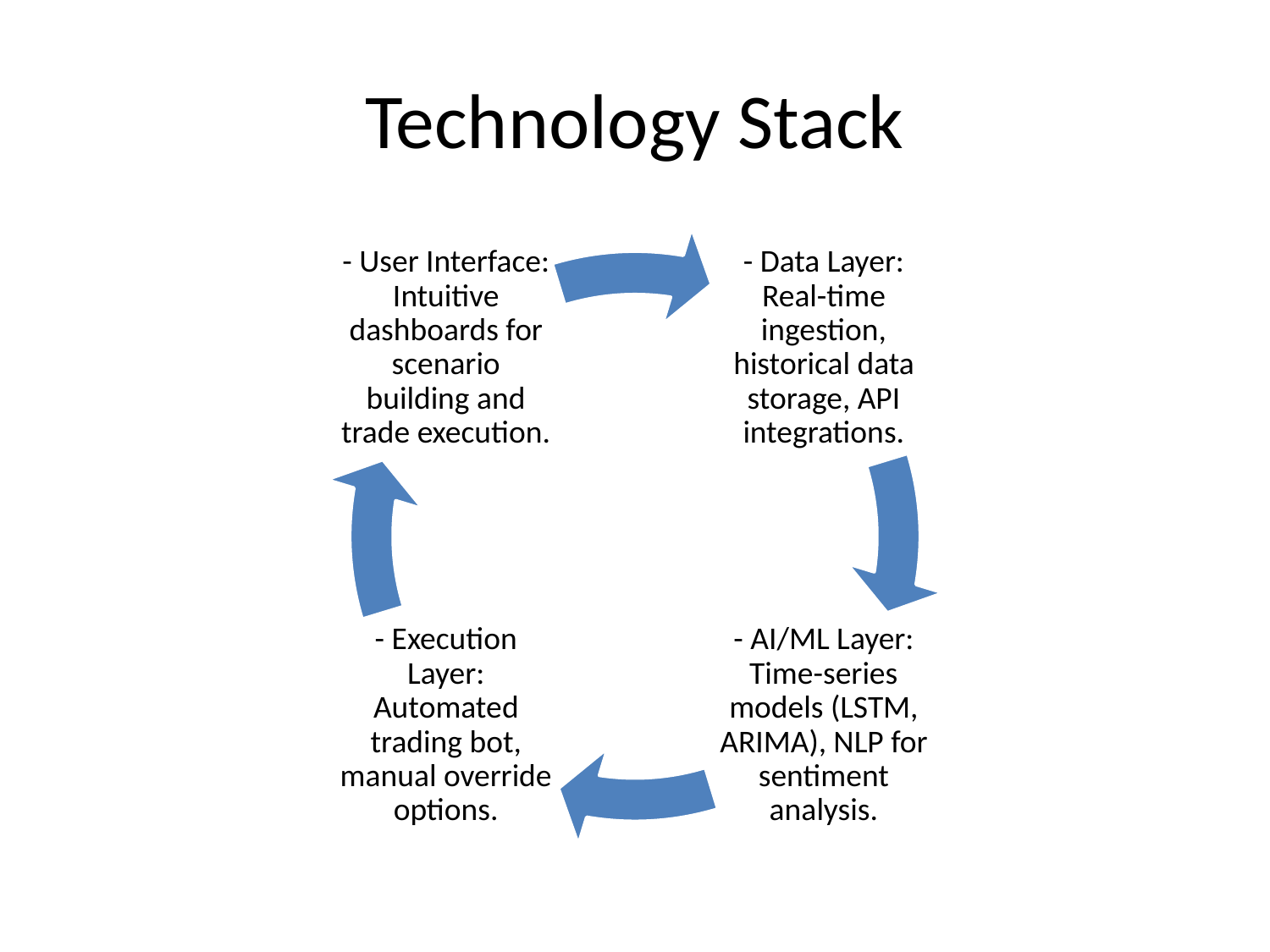

# Technology Stack
- Data Layer: Real-time ingestion, historical data storage, API integrations.
- AI/ML Layer: Time-series models (LSTM, ARIMA), NLP for sentiment analysis.
- Execution Layer: Automated trading bot, manual override options.
- User Interface: Intuitive dashboards for scenario building and trade execution.